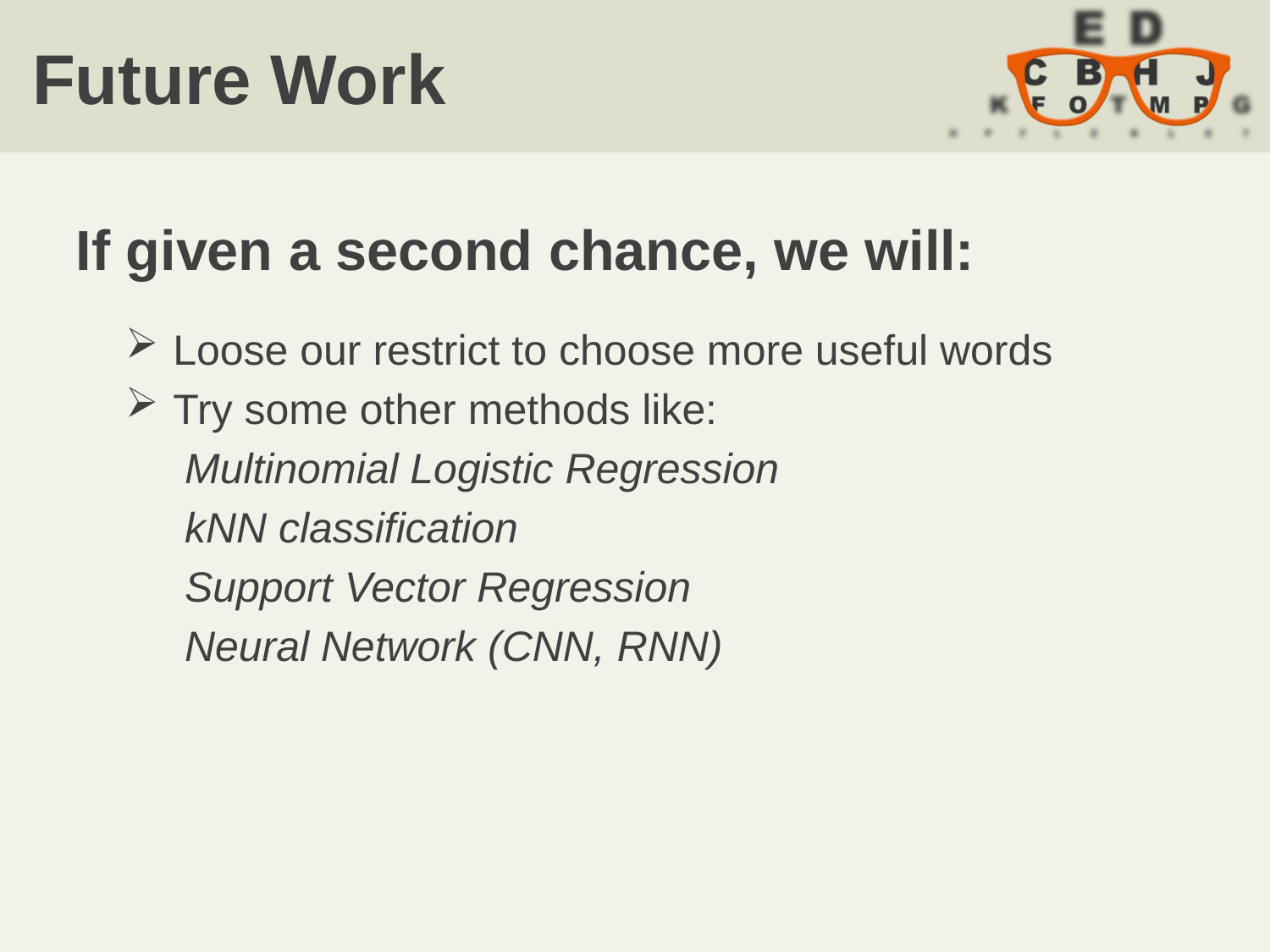

# Future Work
If given a second chance, we will:
Loose our restrict to choose more useful words
Try some other methods like:
     Multinomial Logistic Regression
     kNN classification
     Support Vector Regression
     Neural Network (CNN, RNN)